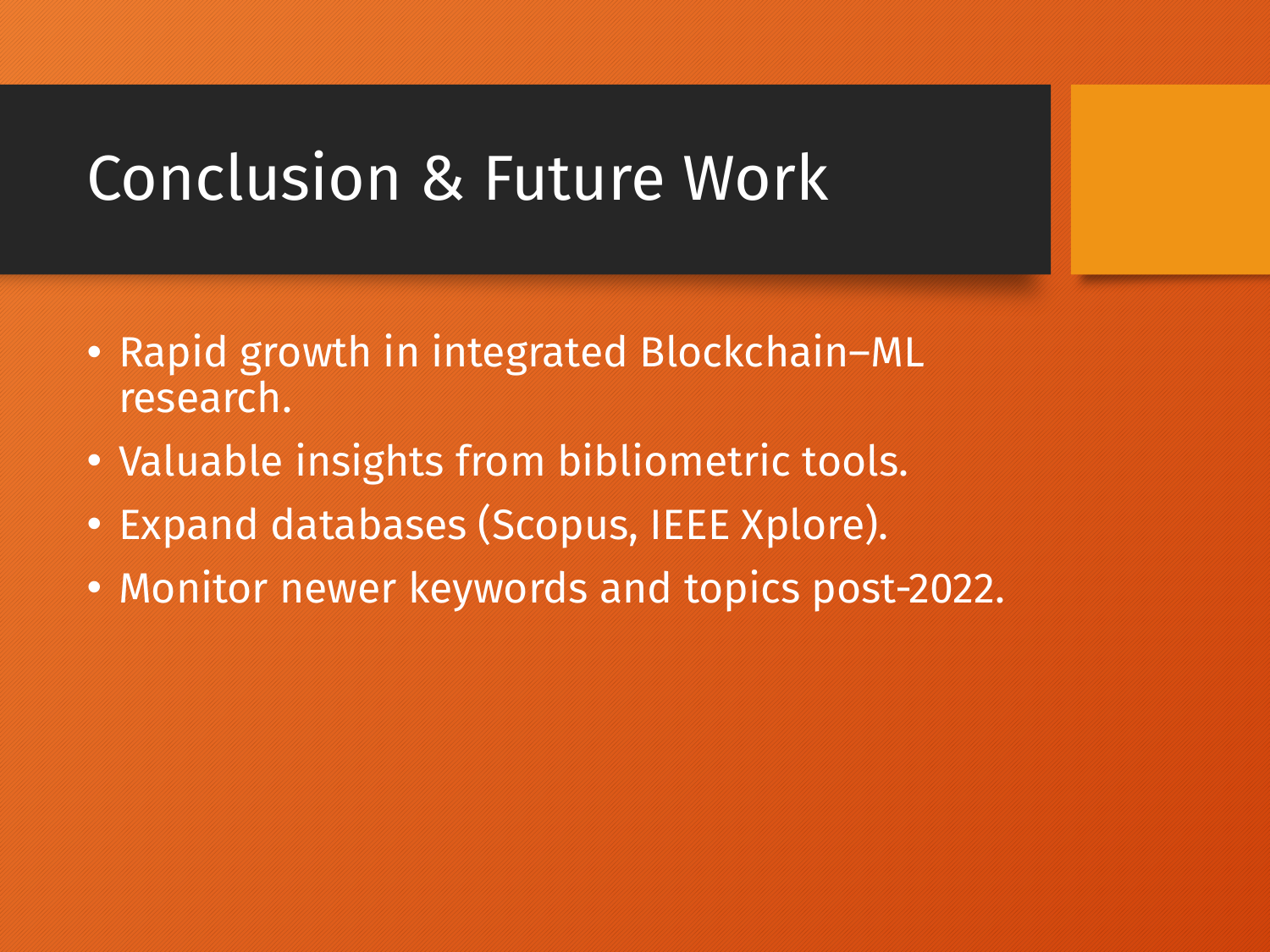

# Conclusion & Future Work
Rapid growth in integrated Blockchain–ML research.
Valuable insights from bibliometric tools.
Expand databases (Scopus, IEEE Xplore).
Monitor newer keywords and topics post-2022.